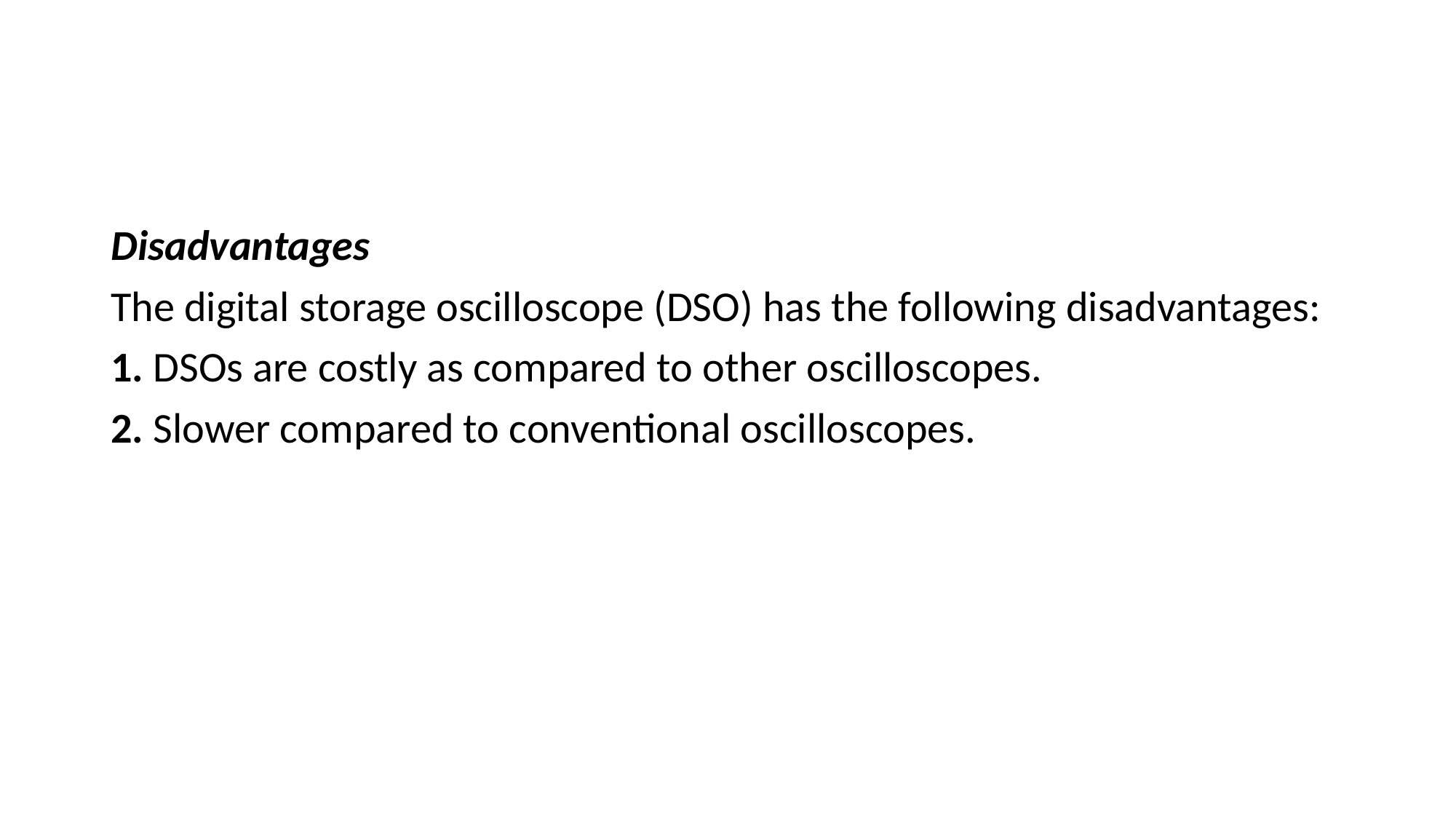

#
Disadvantages
The digital storage oscilloscope (DSO) has the following disadvantages:
1. DSOs are costly as compared to other oscilloscopes.
2. Slower compared to conventional oscilloscopes.